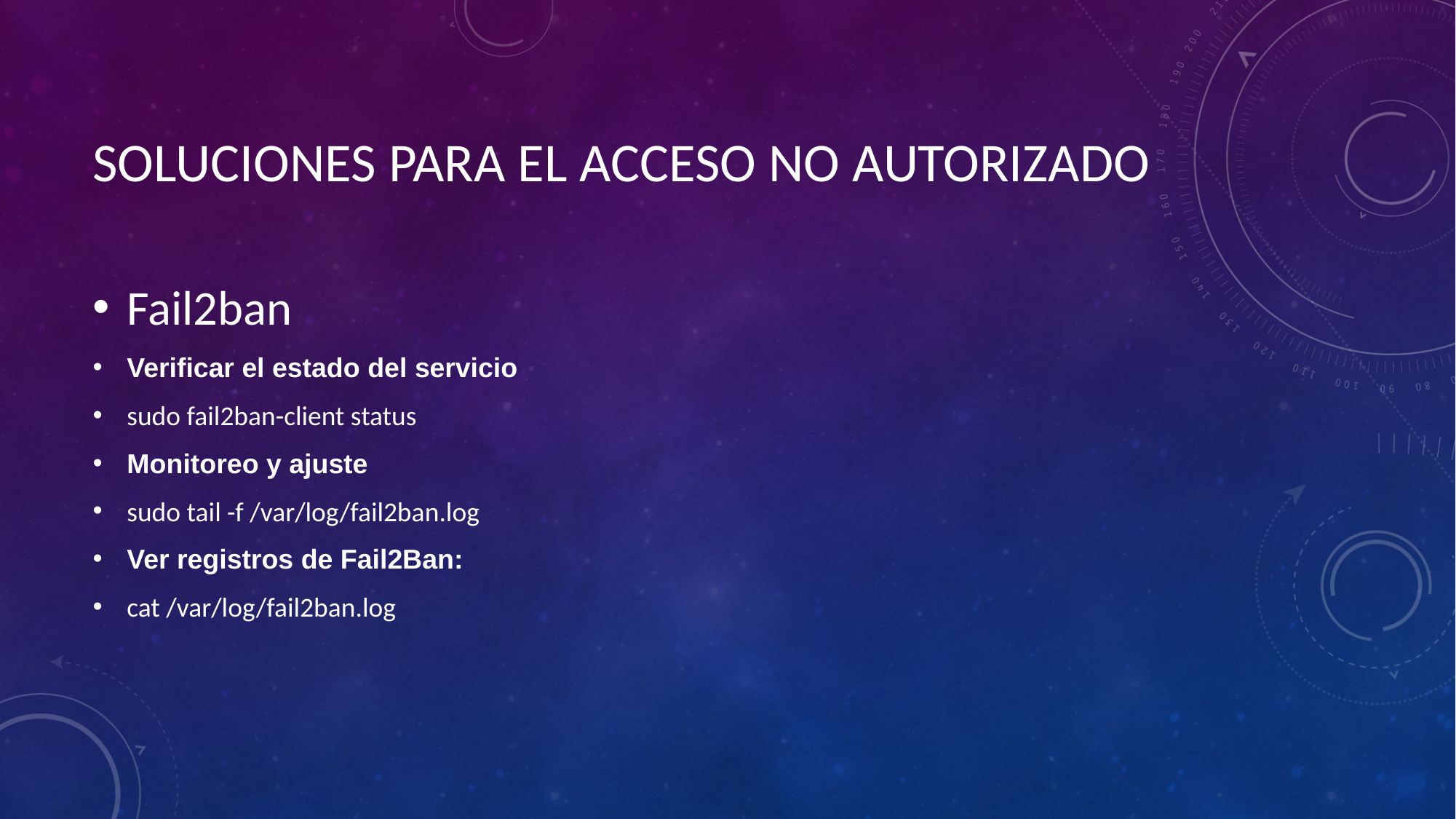

# Soluciones para el acceso no autorizado
Fail2ban
Verificar el estado del servicio
sudo fail2ban-client status
Monitoreo y ajuste
sudo tail -f /var/log/fail2ban.log
Ver registros de Fail2Ban:
cat /var/log/fail2ban.log